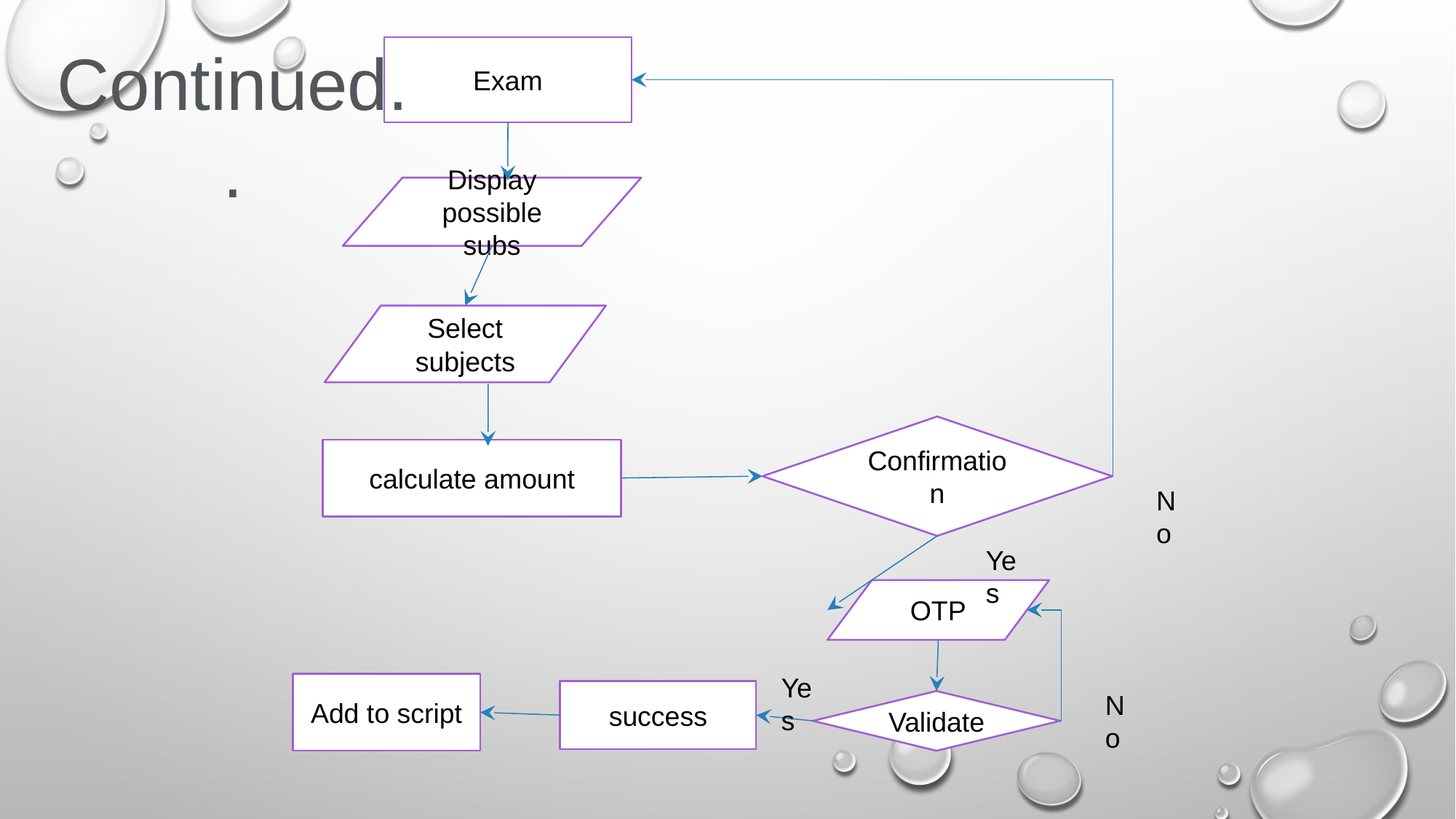

Continued..
Exam
Display possible subs
Select subjects
Confirmation
calculate amount
No
Yes
OTP
Yes
Add to script
success
No
Validate